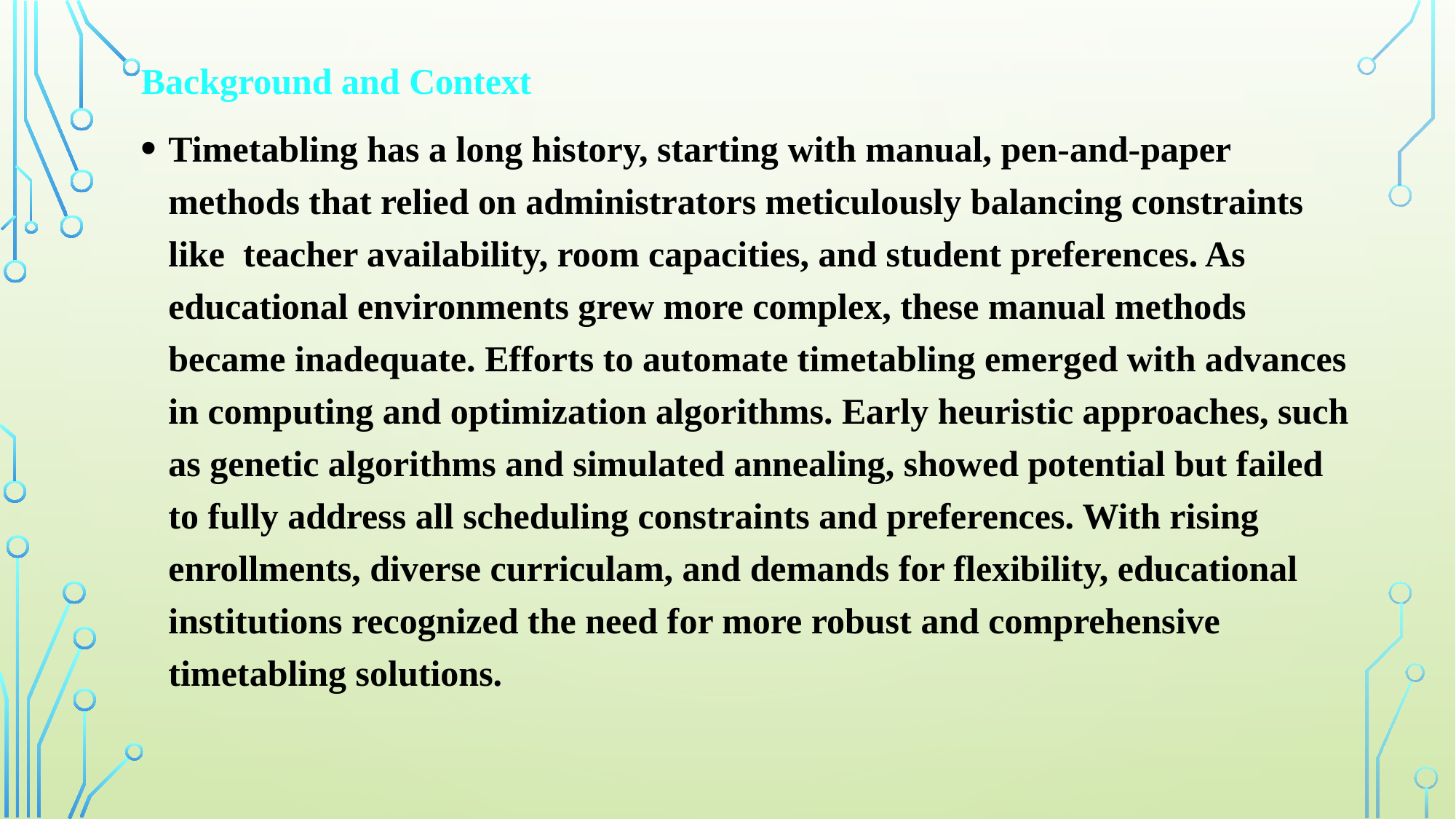

Background and Context
Timetabling has a long history, starting with manual, pen-and-paper methods that relied on administrators meticulously balancing constraints like  teacher availability, room capacities, and student preferences. As educational environments grew more complex, these manual methods became inadequate. Efforts to automate timetabling emerged with advances in computing and optimization algorithms. Early heuristic approaches, such as genetic algorithms and simulated annealing, showed potential but failed to fully address all scheduling constraints and preferences. With rising enrollments, diverse curriculam, and demands for flexibility, educational institutions recognized the need for more robust and comprehensive timetabling solutions.